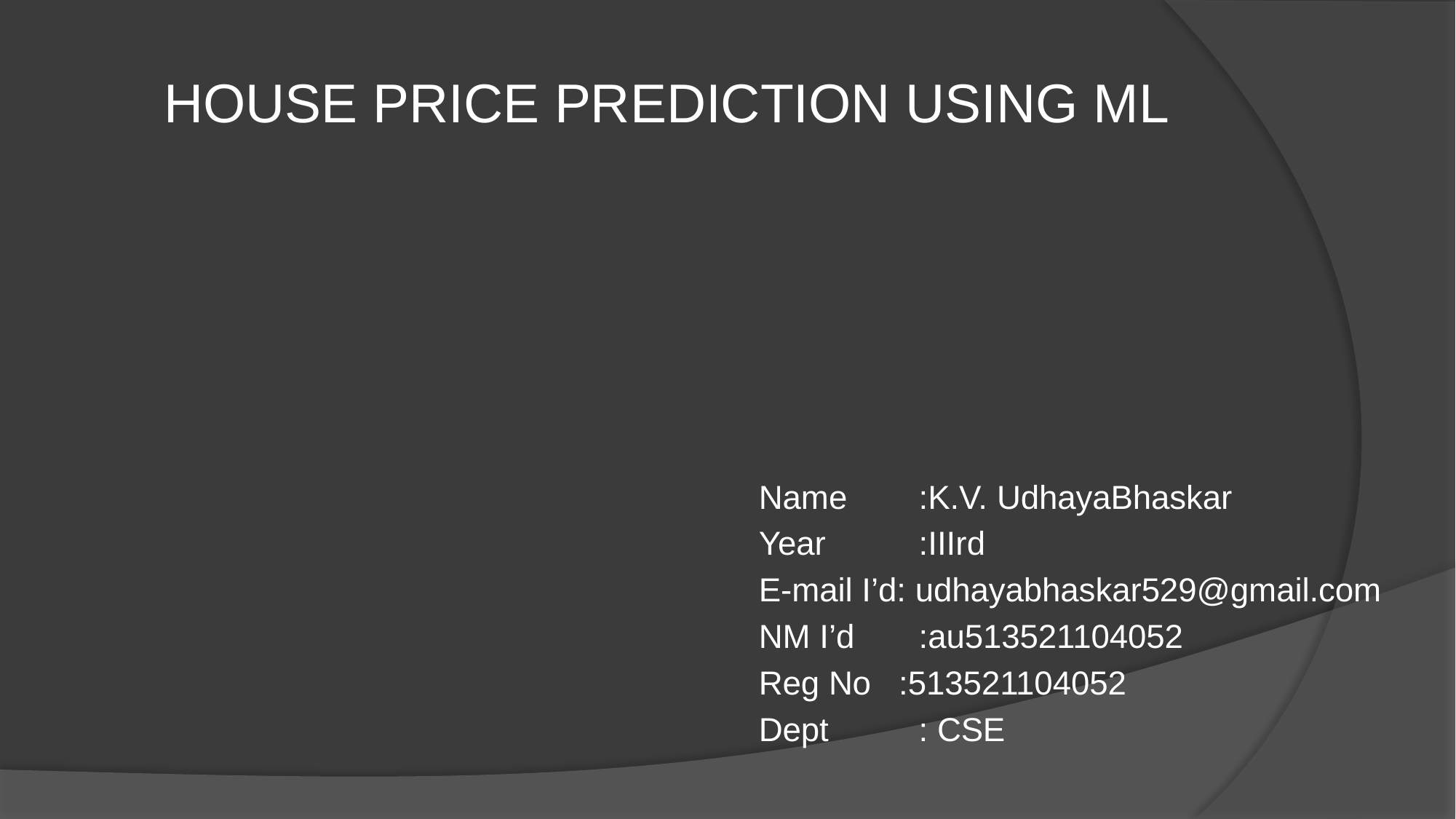

# HOUSE PRICE PREDICTION USING ML
Name	    :K.V. UdhayaBhaskar
Year	    :IIIrd
E-mail I’d: udhayabhaskar529@gmail.com
NM I’d	    :au513521104052
Reg No   :513521104052
Dept	    : CSE